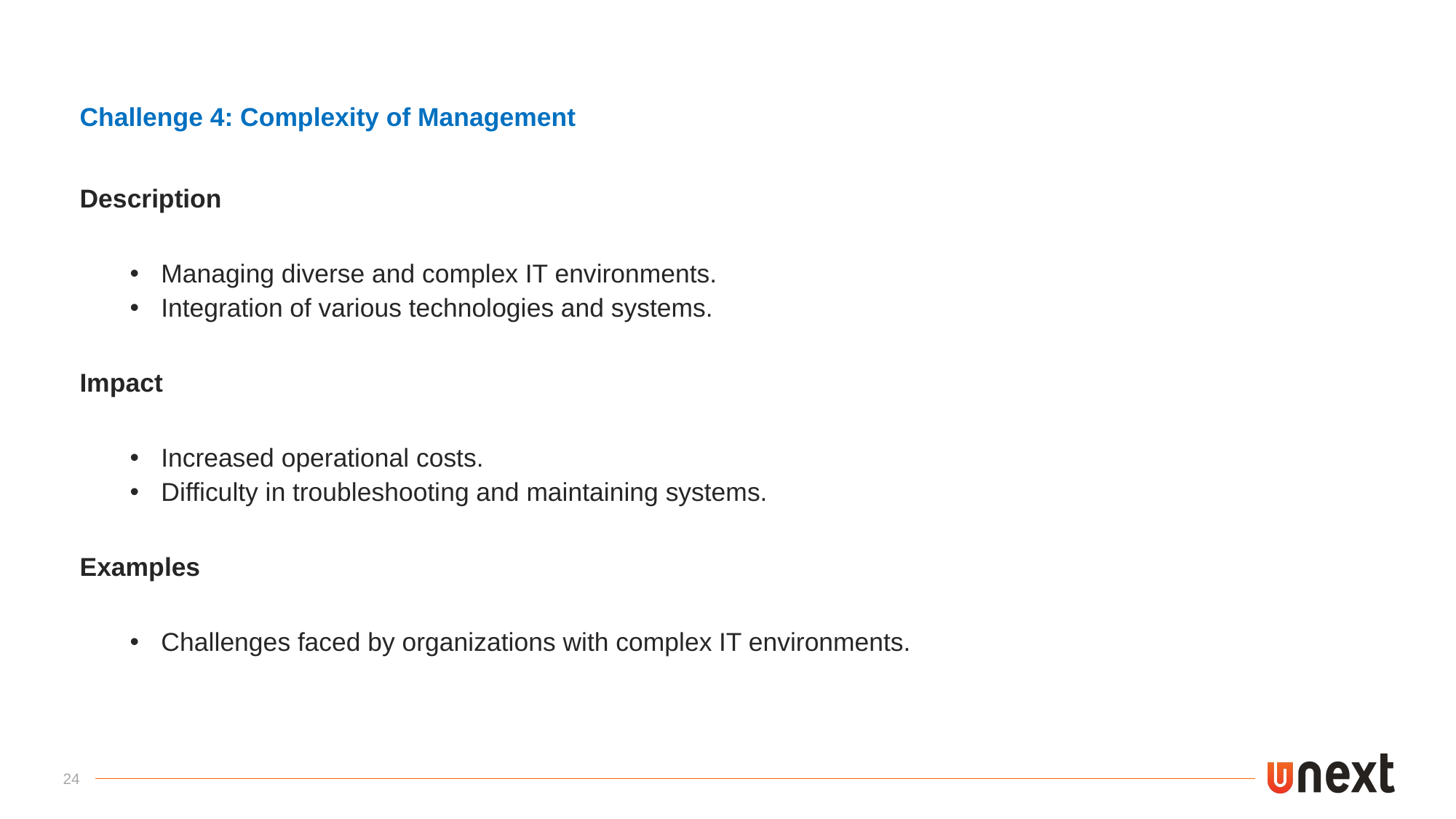

Challenge 4: Complexity of Management

Description

Managing diverse and complex IT environments.
Integration of various technologies and systems.

Impact

Increased operational costs.
Difficulty in troubleshooting and maintaining systems.

Examples

Challenges faced by organizations with complex IT environments.

24